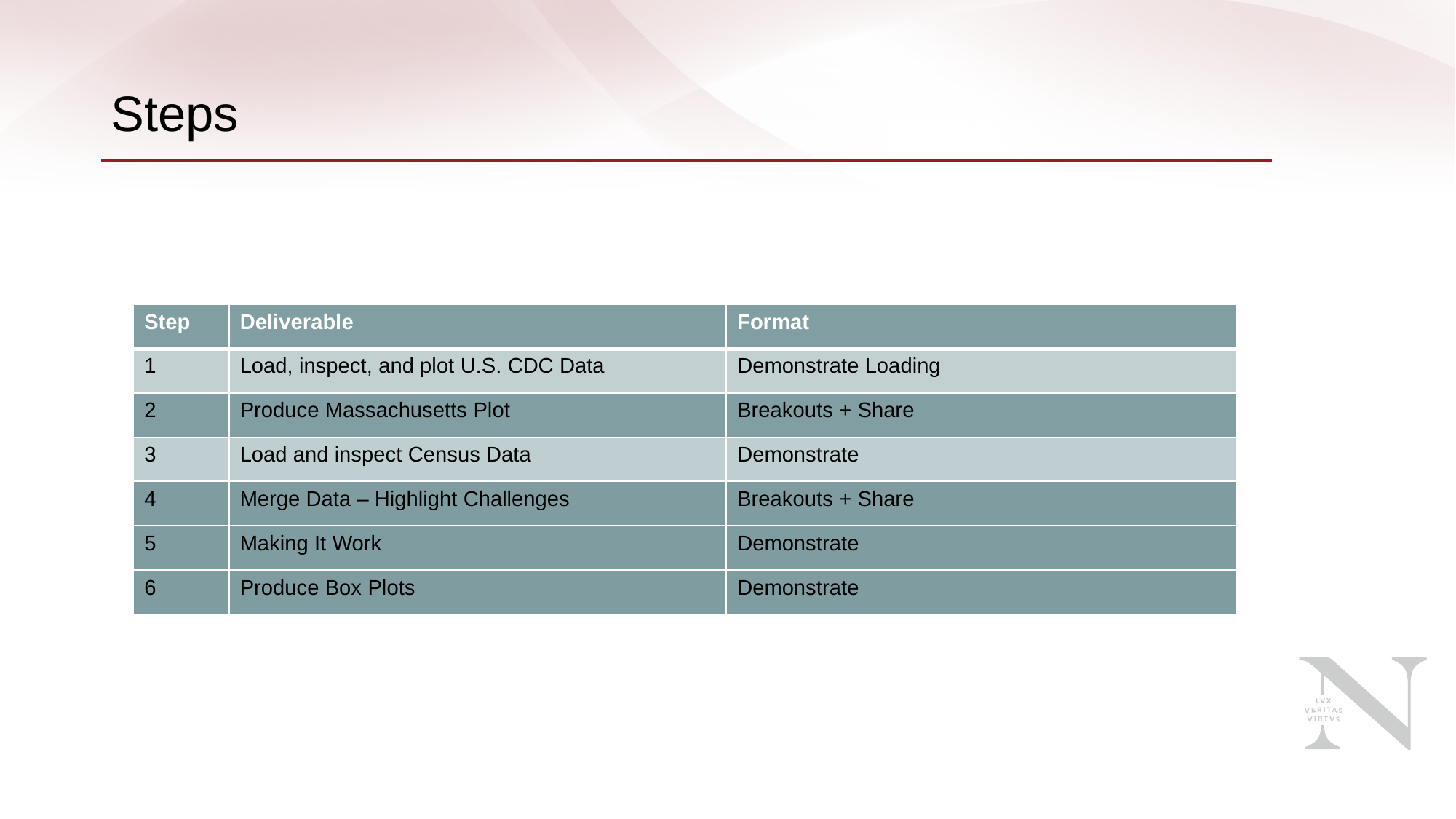

# Steps
| Step | Deliverable | Format |
| --- | --- | --- |
| 1 | Load, inspect, and plot U.S. CDC Data | Demonstrate Loading |
| 2 | Produce Massachusetts Plot | Breakouts + Share |
| 3 | Load and inspect Census Data | Demonstrate |
| 4 | Merge Data – Highlight Challenges | Breakouts + Share |
| 5 | Making It Work | Demonstrate |
| 6 | Produce Box Plots | Demonstrate |